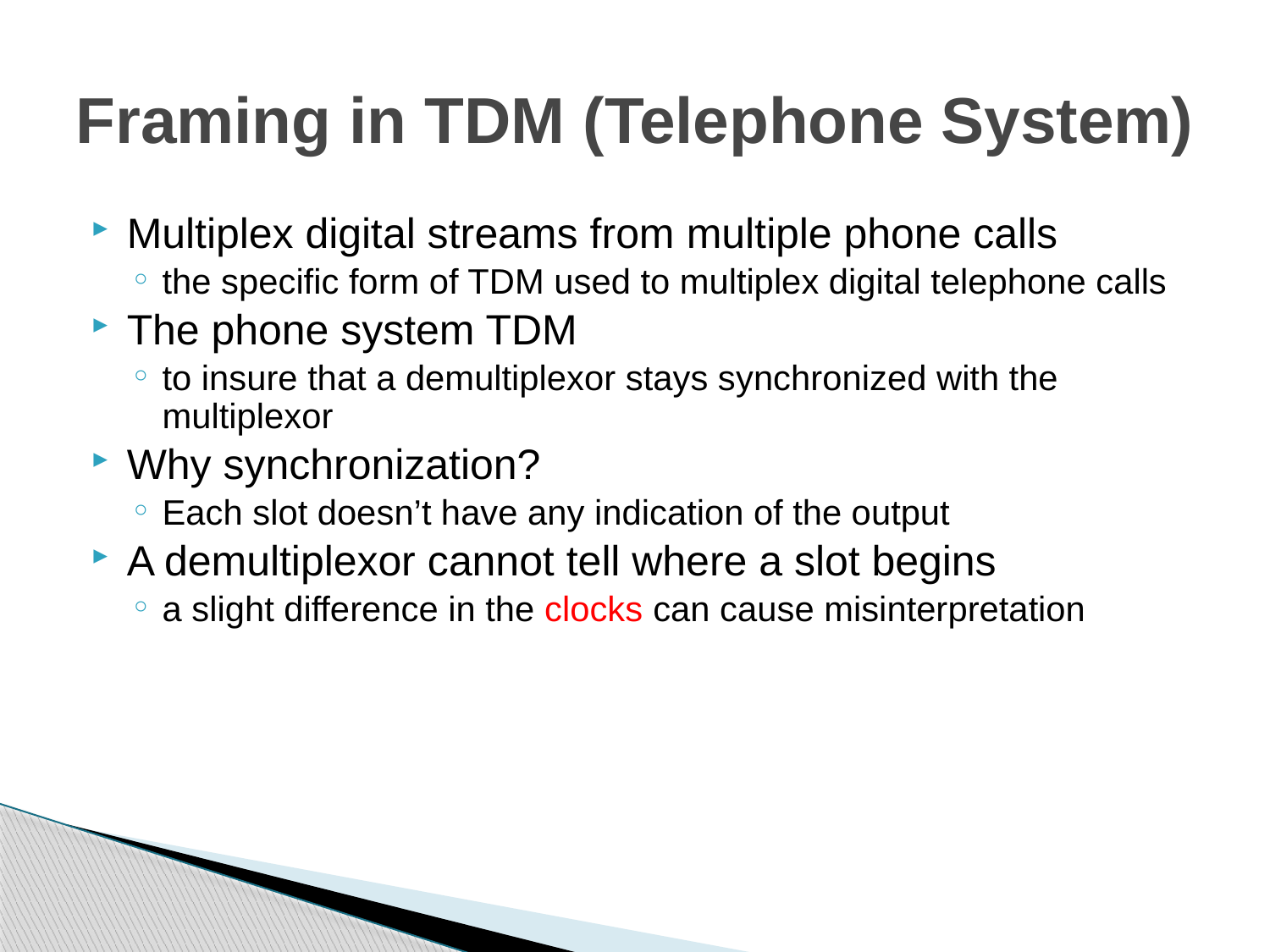

# Framing in TDM (Telephone System)
Multiplex digital streams from multiple phone calls
the specific form of TDM used to multiplex digital telephone calls
The phone system TDM
to insure that a demultiplexor stays synchronized with the multiplexor
Why synchronization?
Each slot doesn’t have any indication of the output
A demultiplexor cannot tell where a slot begins
a slight difference in the clocks can cause misinterpretation